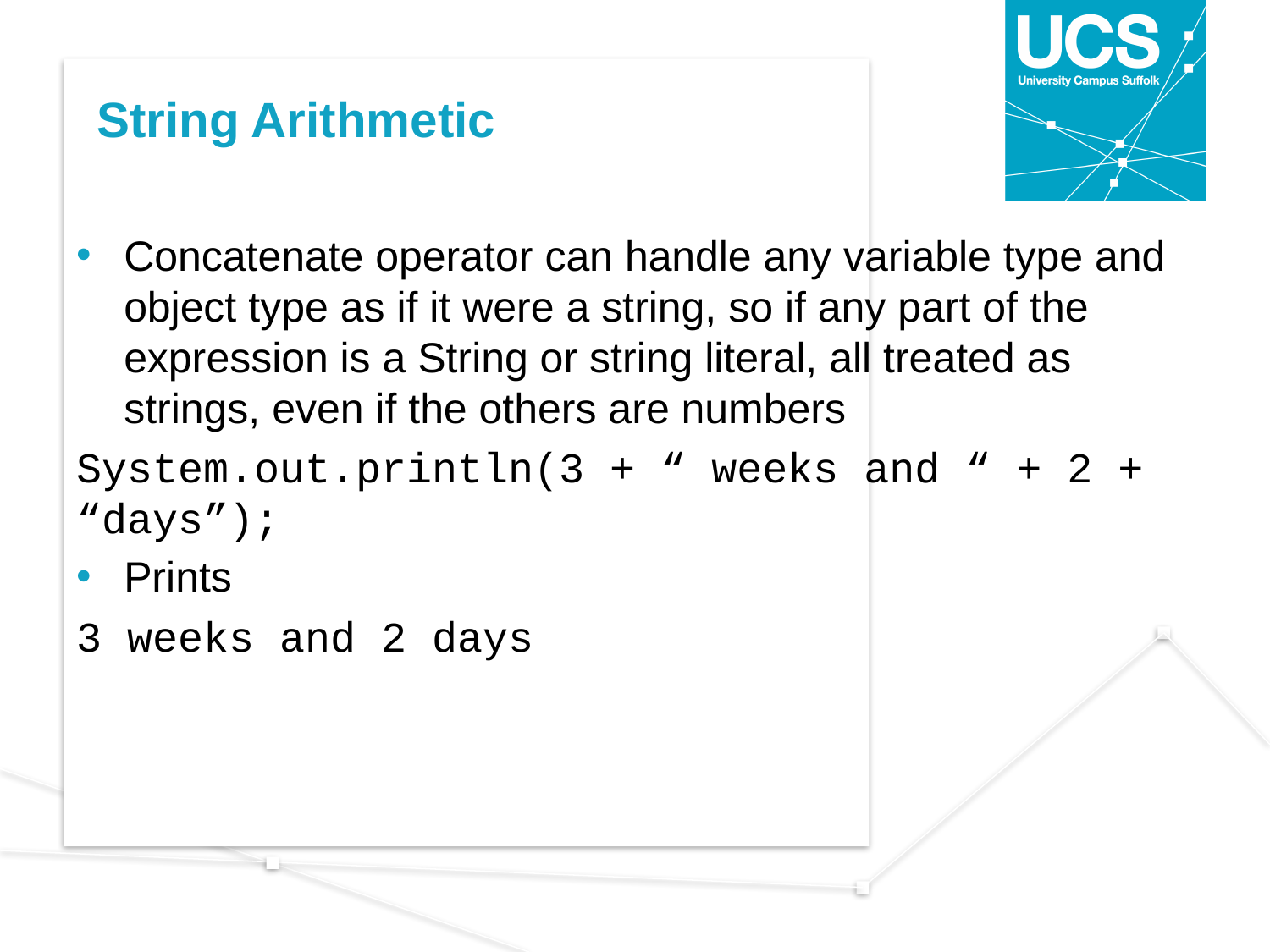

# String Arithmetic
Concatenate operator can handle any variable type and object type as if it were a string, so if any part of the expression is a String or string literal, all treated as strings, even if the others are numbers
System.out.println(3 + “ weeks and “ + 2 + “days”);
Prints
3 weeks and 2 days